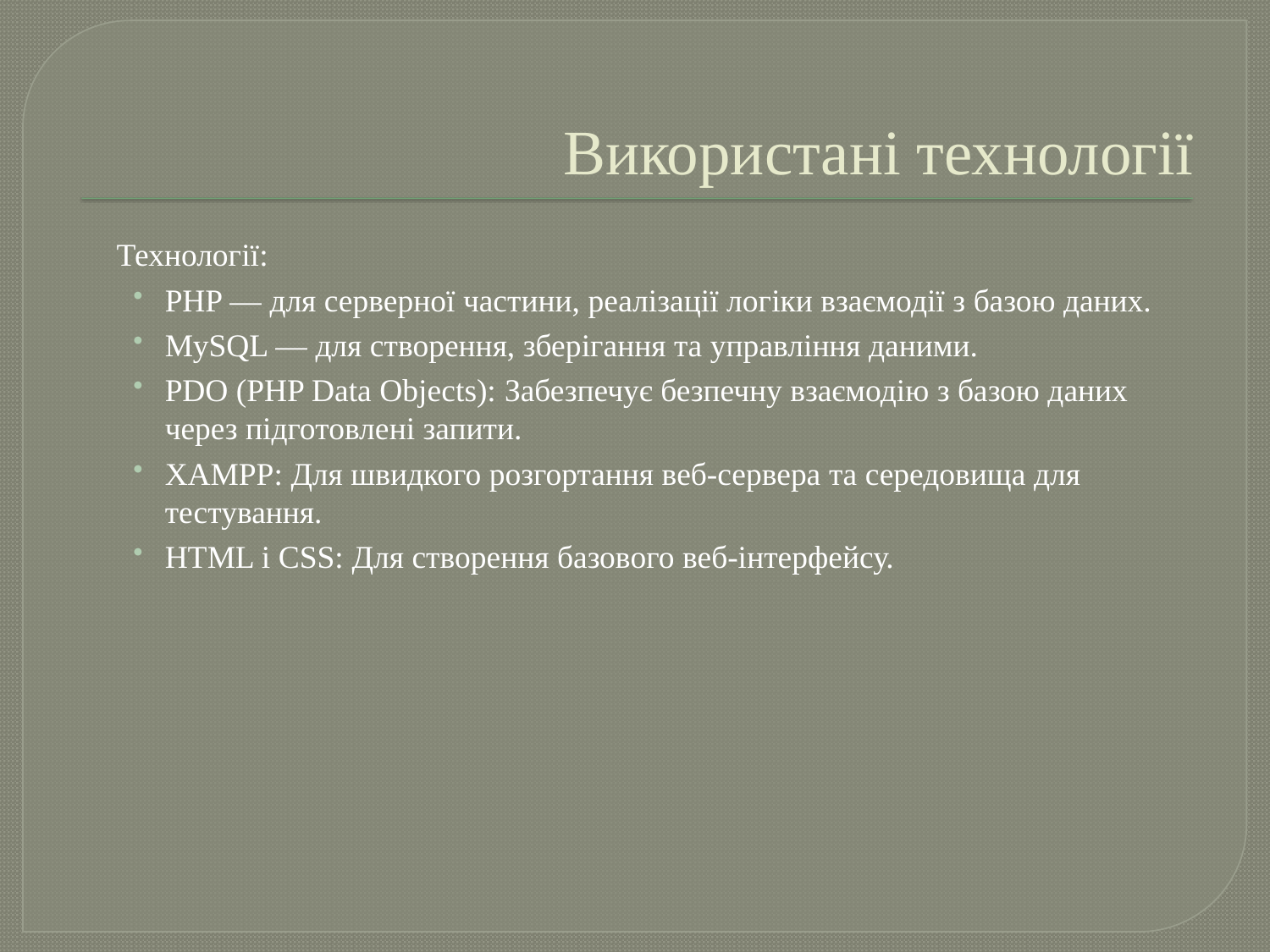

# Використані технології
	Технології:
PHP — для серверної частини, реалізації логіки взаємодії з базою даних.
MySQL — для створення, зберігання та управління даними.
PDO (PHP Data Objects): Забезпечує безпечну взаємодію з базою даних через підготовлені запити.
XAMPP: Для швидкого розгортання веб-сервера та середовища для тестування.
HTML і CSS: Для створення базового веб-інтерфейсу.